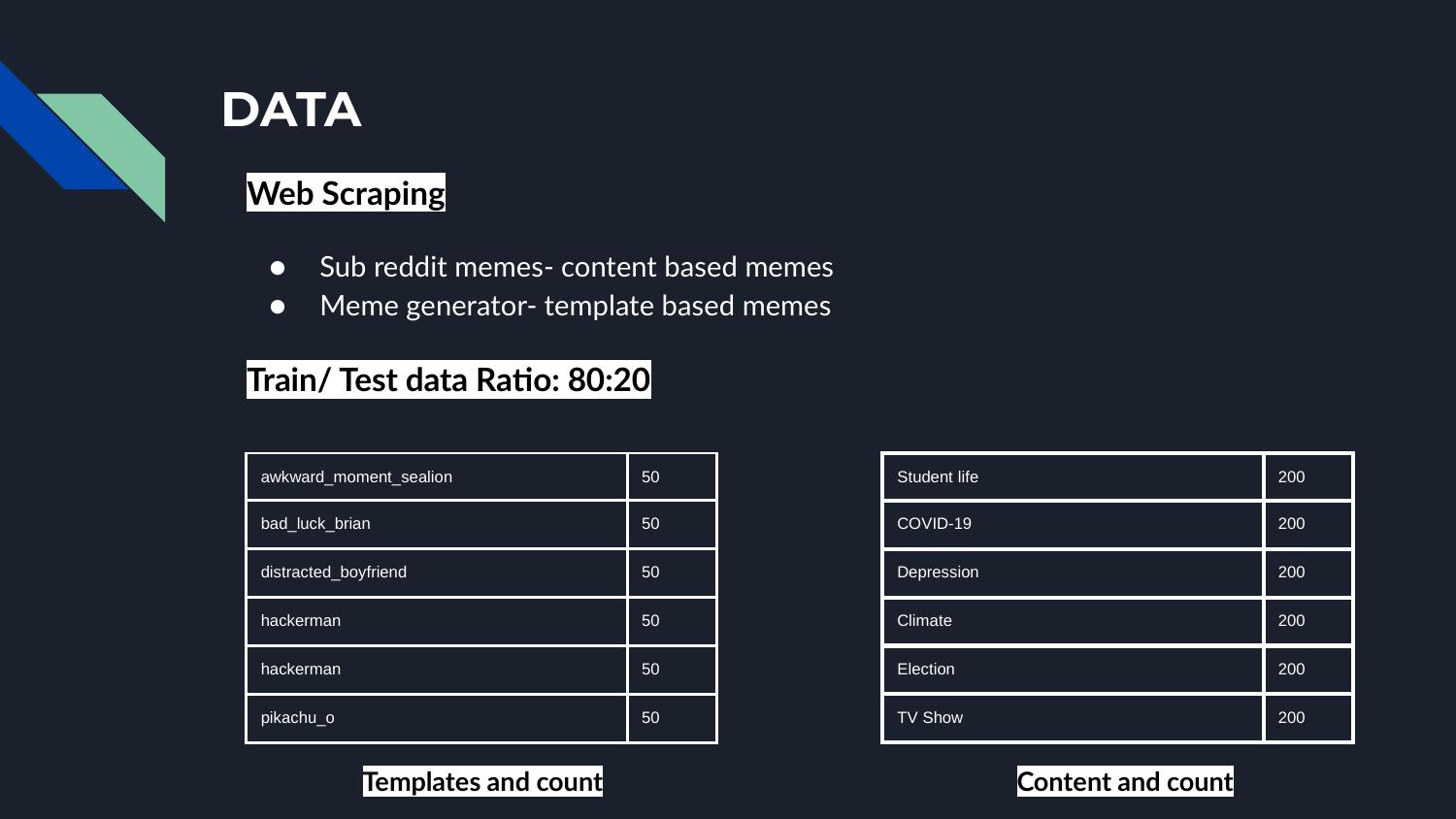

# DATA
Web Scraping
Sub reddit memes- content based memes
Meme generator- template based memes
Train/ Test data Ratio: 80:20
| awkward\_moment\_sealion | 50 |
| --- | --- |
| bad\_luck\_brian | 50 |
| distracted\_boyfriend | 50 |
| hackerman | 50 |
| hackerman | 50 |
| pikachu\_o | 50 |
| Student life | 200 |
| --- | --- |
| COVID-19 | 200 |
| Depression | 200 |
| Climate | 200 |
| Election | 200 |
| TV Show | 200 |
Templates and count

Content and count